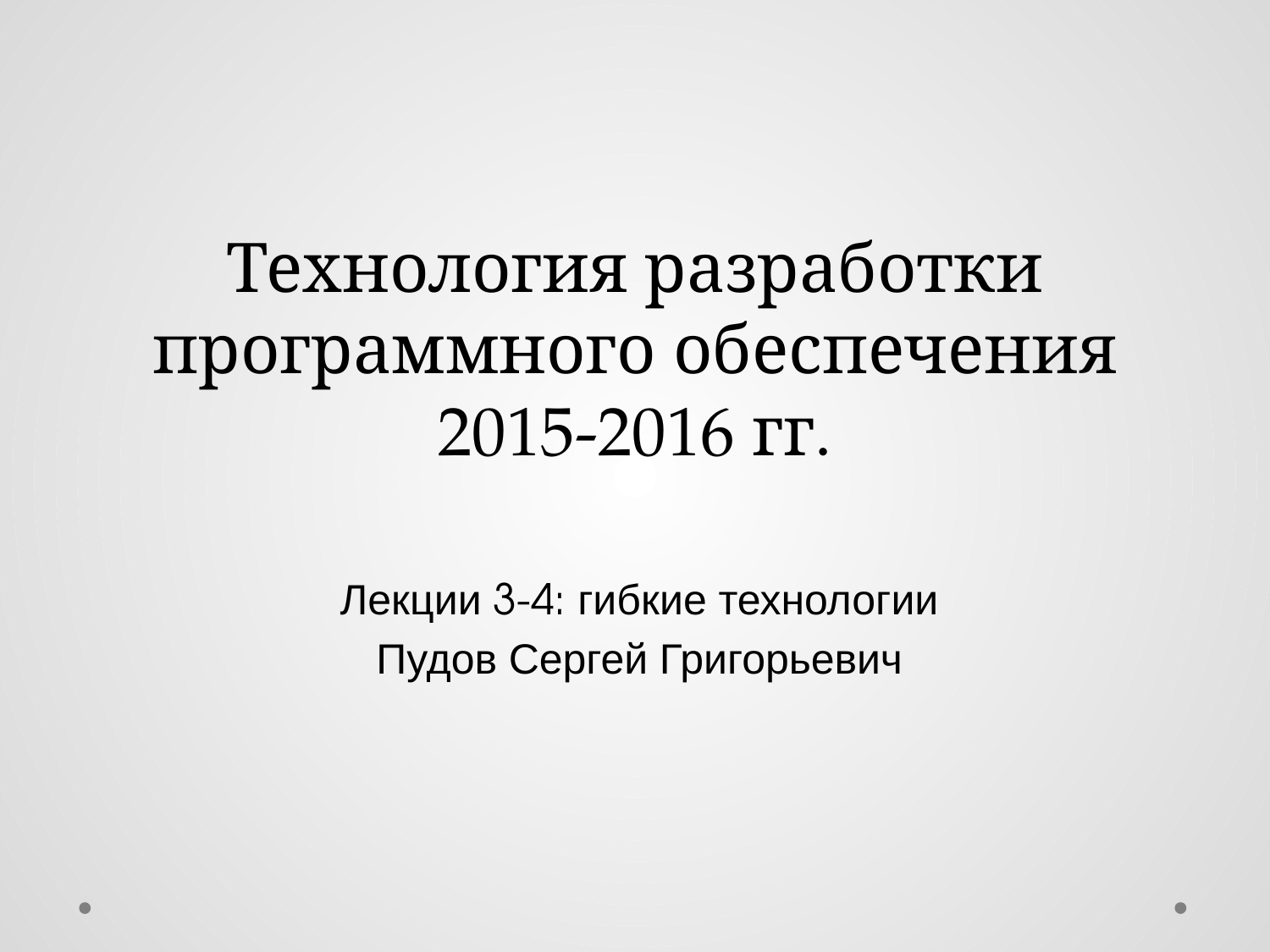

# Технология разработки программного обеспечения 2015-2016 гг.
Лекции 3-4: гибкие технологии
Пудов Сергей Григорьевич